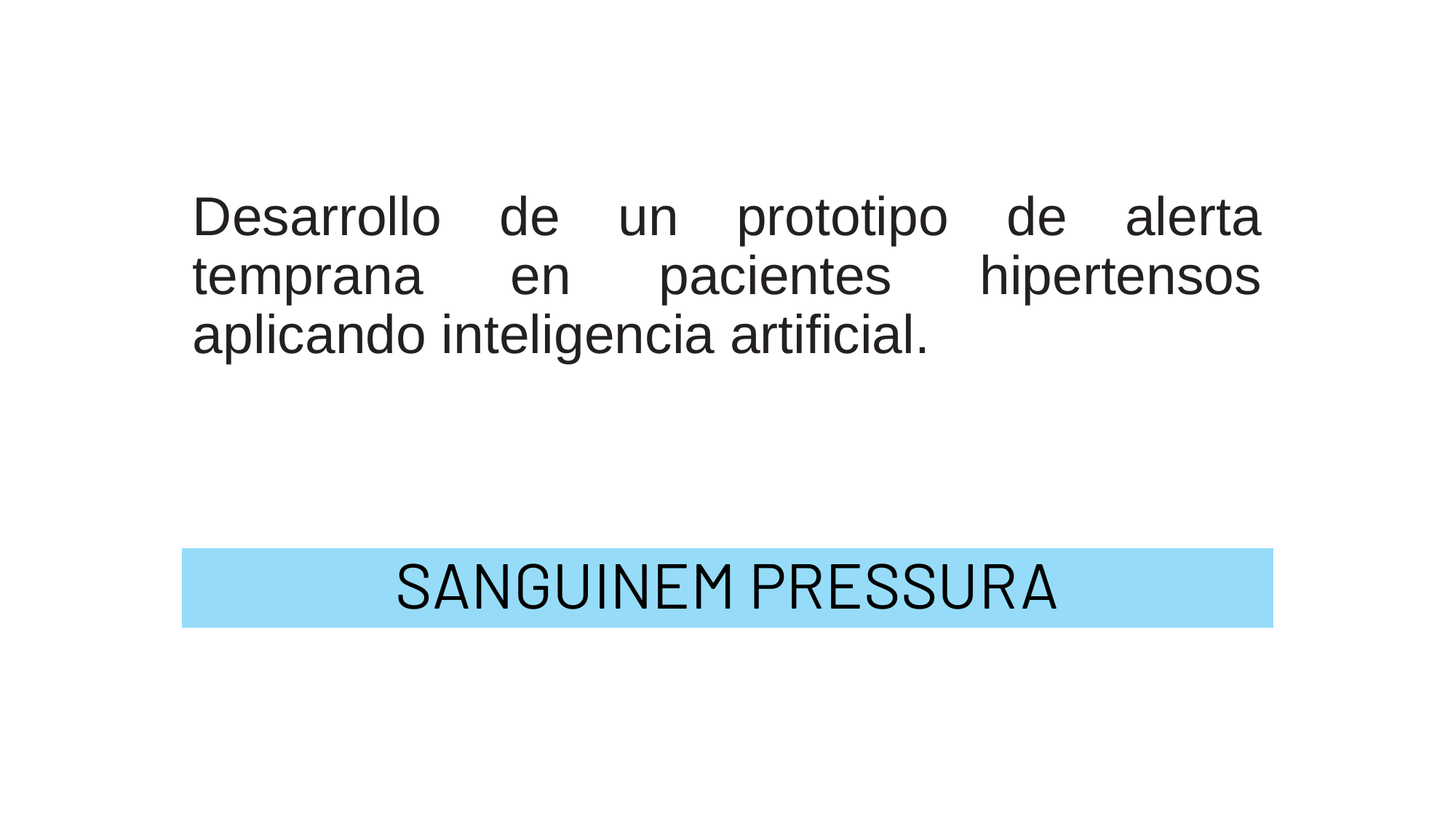

# Desarrollo de un prototipo de alerta temprana en pacientes hipertensos aplicando inteligencia artificial.
SANGUINEM PRESSURA